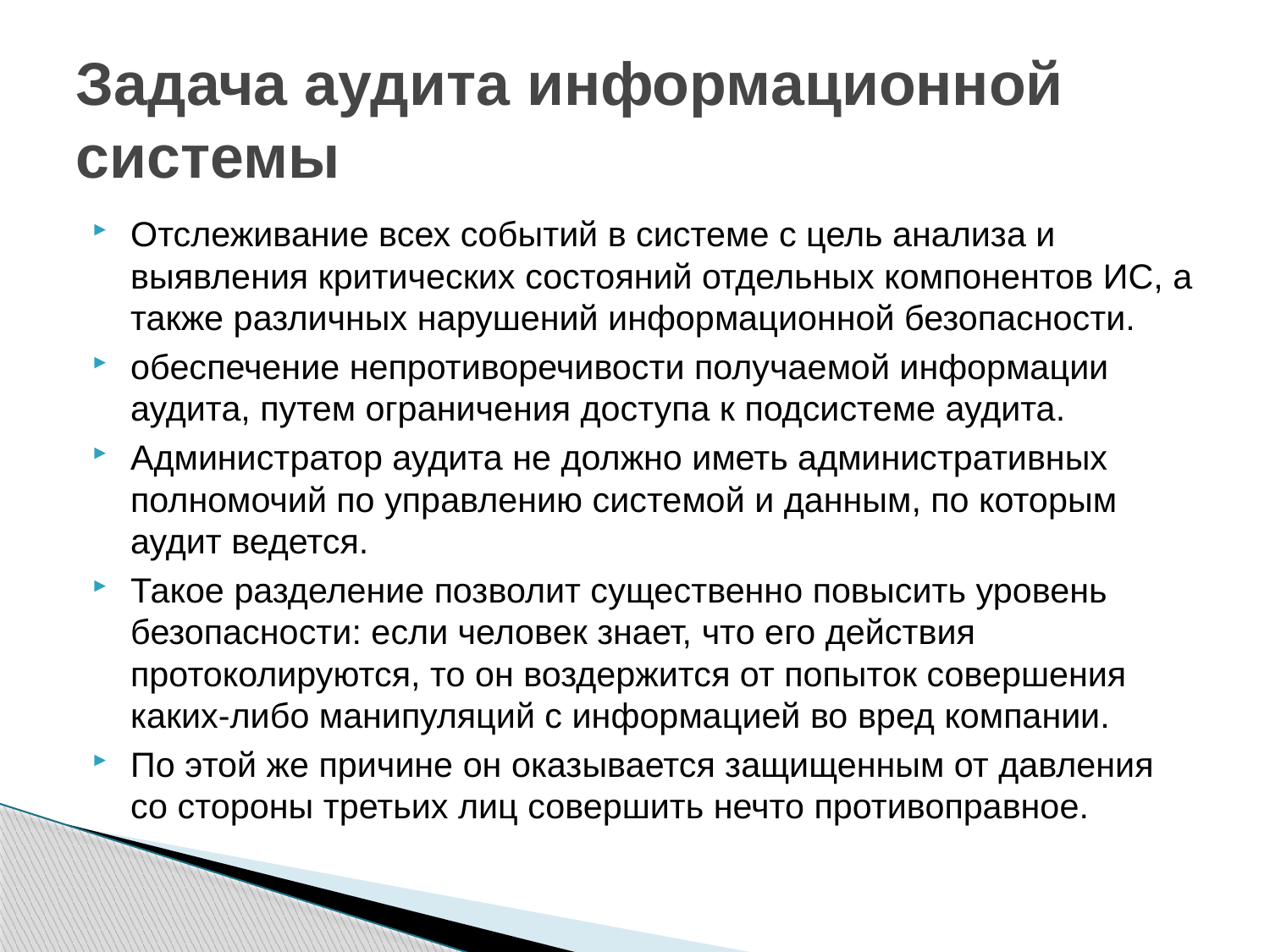

# Задача аудита информационной системы
Отслеживание всех событий в системе с цель анализа и выявления критических состояний отдельных компонентов ИС, а также различных нарушений информационной безопасности.
обеспечение непротиворечивости получаемой информации аудита, путем ограничения доступа к подсистеме аудита.
Администратор аудита не должно иметь административных полномочий по управлению системой и данным, по которым аудит ведется.
Такое разделение позволит существенно повысить уровень безопасности: если человек знает, что его действия протоколируются, то он воздержится от попыток совершения каких-либо манипуляций с информацией во вред компании.
По этой же причине он оказывается защищенным от давления со стороны третьих лиц совершить нечто противоправное.